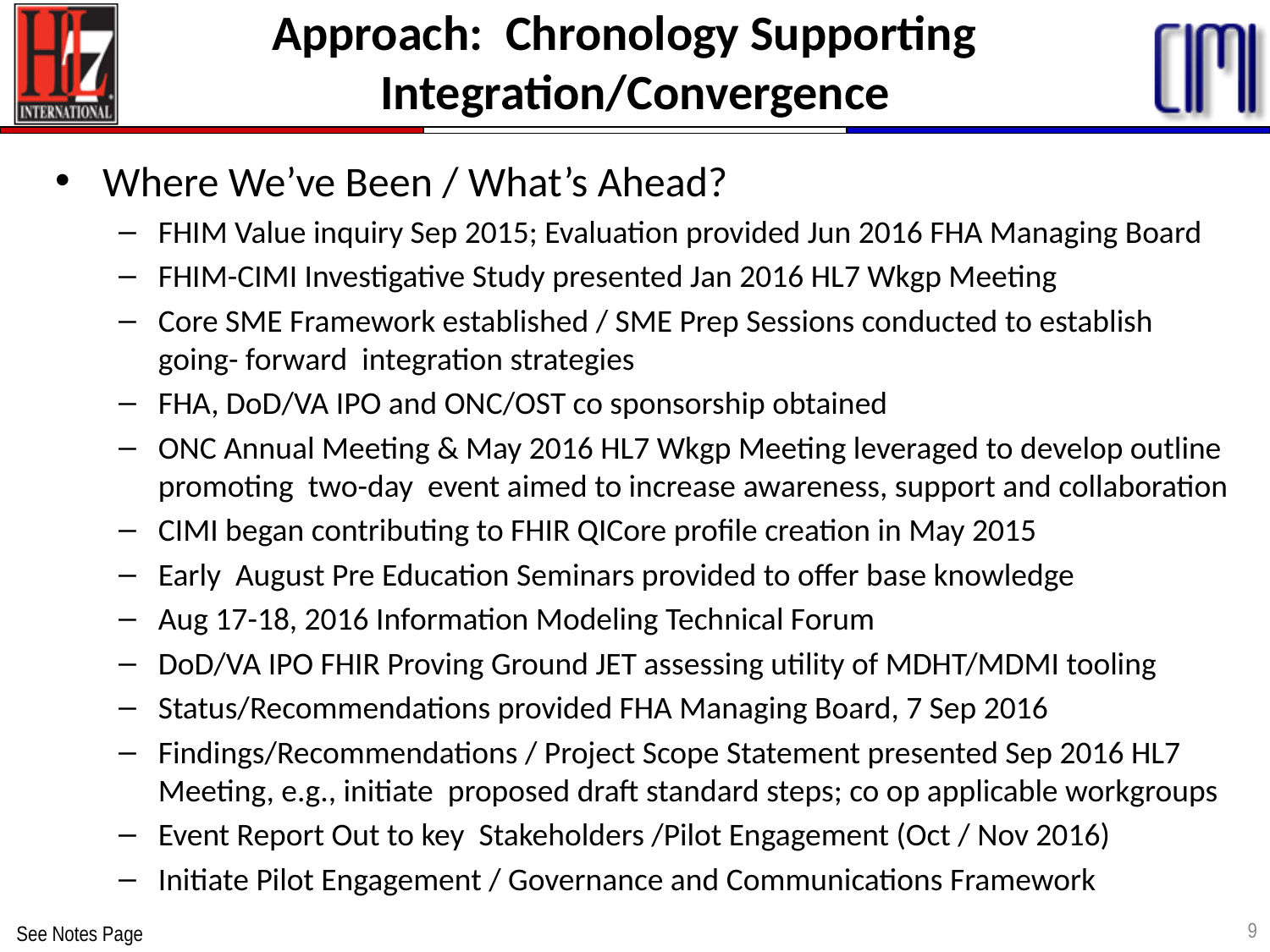

# Approach:  Chronology Supporting Integration/Convergence
Where We’ve Been / What’s Ahead?
FHIM Value inquiry Sep 2015; Evaluation provided Jun 2016 FHA Managing Board
FHIM-CIMI Investigative Study presented Jan 2016 HL7 Wkgp Meeting
Core SME Framework established / SME Prep Sessions conducted to establish going- forward  integration strategies
FHA, DoD/VA IPO and ONC/OST co sponsorship obtained
ONC Annual Meeting & May 2016 HL7 Wkgp Meeting leveraged to develop outline promoting  two-day  event aimed to increase awareness, support and collaboration
CIMI began contributing to FHIR QICore profile creation in May 2015
Early  August Pre Education Seminars provided to offer base knowledge
Aug 17-18, 2016 Information Modeling Technical Forum
DoD/VA IPO FHIR Proving Ground JET assessing utility of MDHT/MDMI tooling
Status/Recommendations provided FHA Managing Board, 7 Sep 2016
Findings/Recommendations / Project Scope Statement presented Sep 2016 HL7 Meeting, e.g., initiate  proposed draft standard steps; co op applicable workgroups
Event Report Out to key  Stakeholders /Pilot Engagement (Oct / Nov 2016)
Initiate Pilot Engagement / Governance and Communications Framework
9
See Notes Page